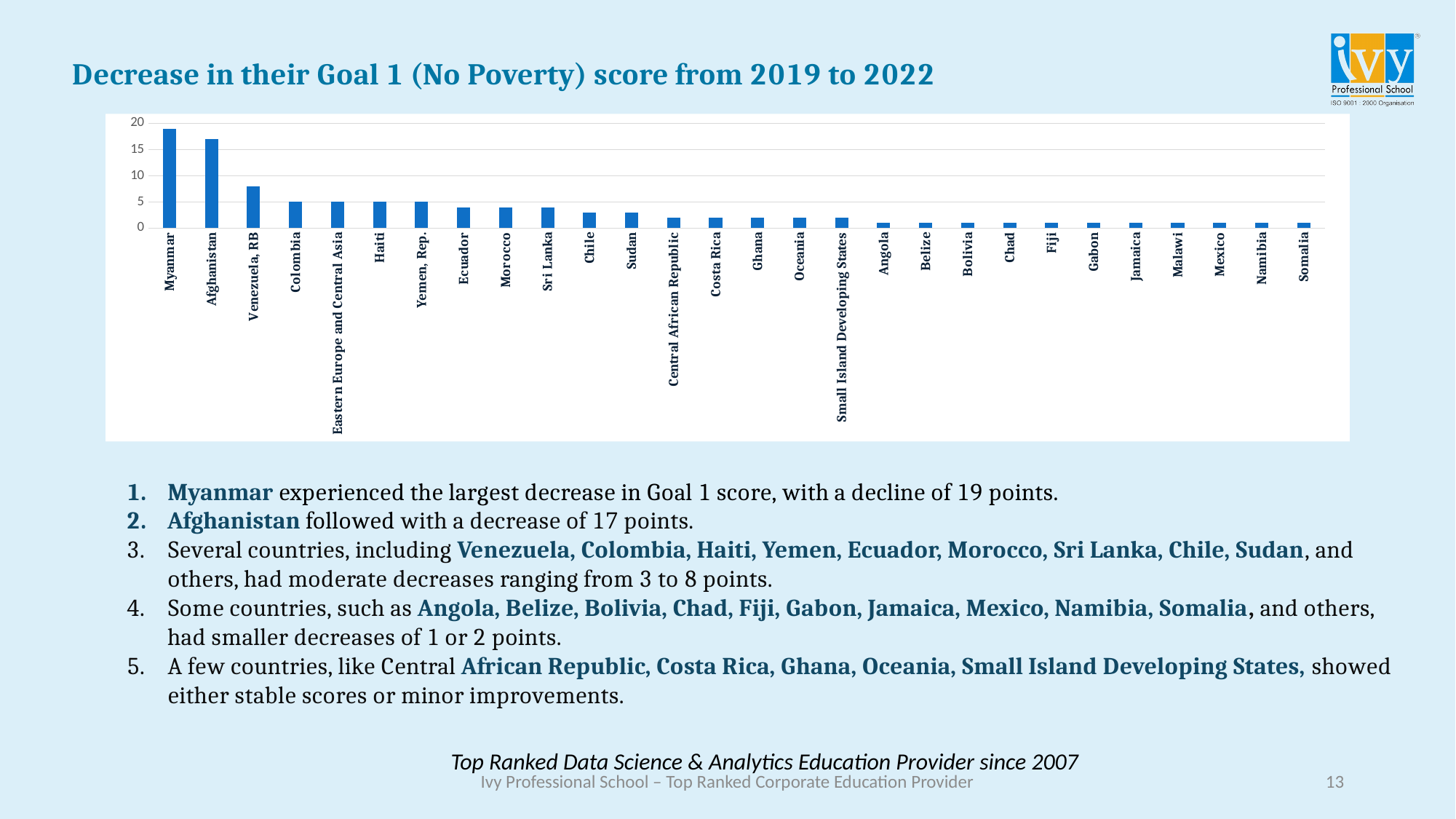

Decrease in their Goal 1 (No Poverty) score from 2019 to 2022

### Chart

| Category | score_decrease |
|---|---|
| Myanmar | 19.0 |
| Afghanistan | 17.0 |
| Venezuela, RB | 8.0 |
| Colombia | 5.0 |
| Eastern Europe and Central Asia | 5.0 |
| Haiti | 5.0 |
| Yemen, Rep. | 5.0 |
| Ecuador | 4.0 |
| Morocco | 4.0 |
| Sri Lanka | 4.0 |
| Chile | 3.0 |
| Sudan | 3.0 |
| Central African Republic | 2.0 |
| Costa Rica | 2.0 |
| Ghana | 2.0 |
| Oceania | 2.0 |
| Small Island Developing States | 2.0 |
| Angola | 1.0 |
| Belize | 1.0 |
| Bolivia | 1.0 |
| Chad | 1.0 |
| Fiji | 1.0 |
| Gabon | 1.0 |
| Jamaica | 1.0 |
| Malawi | 1.0 |
| Mexico | 1.0 |
| Namibia | 1.0 |
| Somalia | 1.0 |
Myanmar experienced the largest decrease in Goal 1 score, with a decline of 19 points.
Afghanistan followed with a decrease of 17 points.
Several countries, including Venezuela, Colombia, Haiti, Yemen, Ecuador, Morocco, Sri Lanka, Chile, Sudan, and others, had moderate decreases ranging from 3 to 8 points.
Some countries, such as Angola, Belize, Bolivia, Chad, Fiji, Gabon, Jamaica, Mexico, Namibia, Somalia, and others, had smaller decreases of 1 or 2 points.
A few countries, like Central African Republic, Costa Rica, Ghana, Oceania, Small Island Developing States, showed either stable scores or minor improvements.

Top Ranked Data Science & Analytics Education Provider since 2007

13